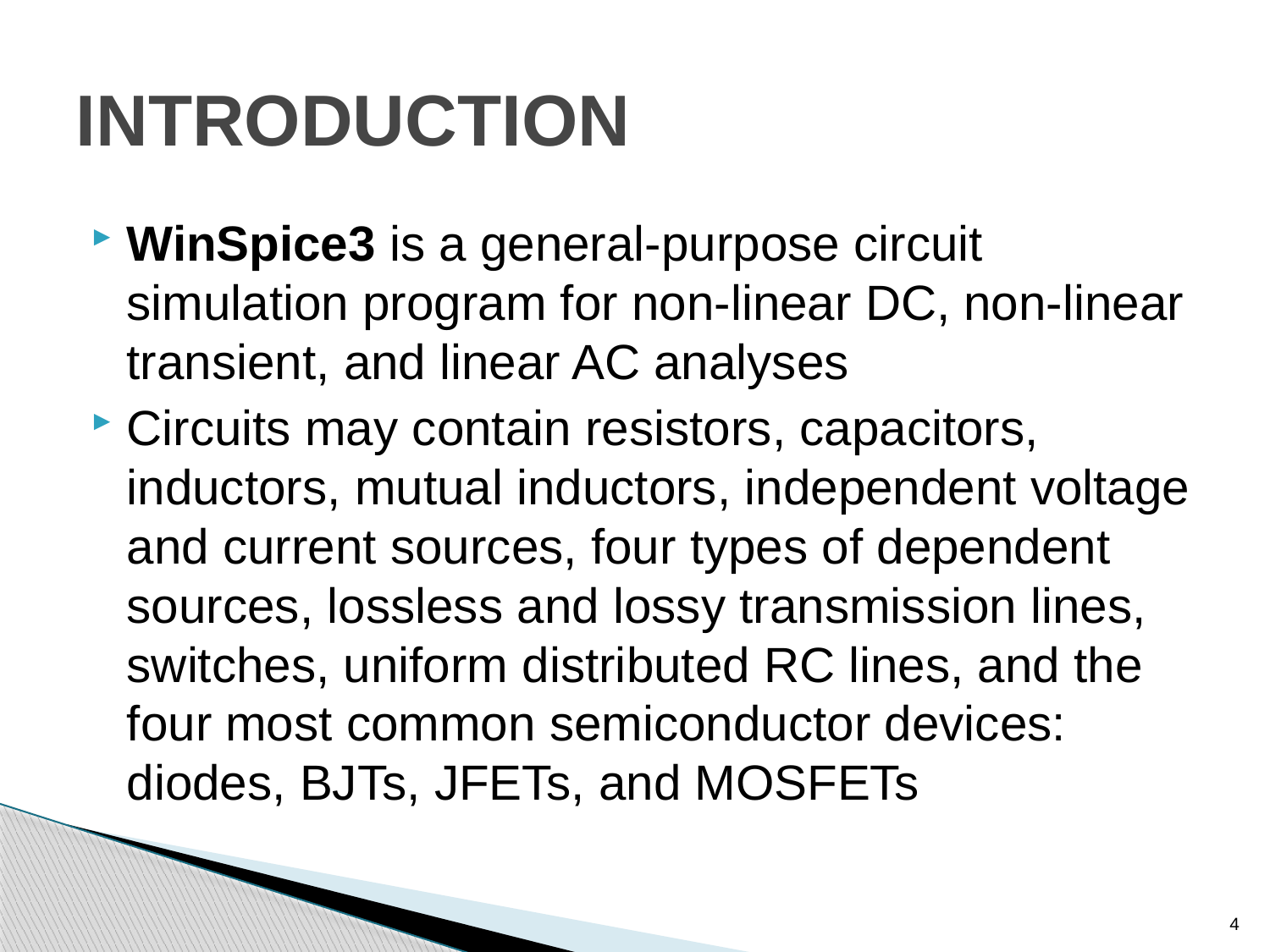

# INTRODUCTION
WinSpice3 is a general-purpose circuit simulation program for non-linear DC, non-linear transient, and linear AC analyses
Circuits may contain resistors, capacitors, inductors, mutual inductors, independent voltage and current sources, four types of dependent sources, lossless and lossy transmission lines, switches, uniform distributed RC lines, and the four most common semiconductor devices: diodes, BJTs, JFETs, and MOSFETs
4